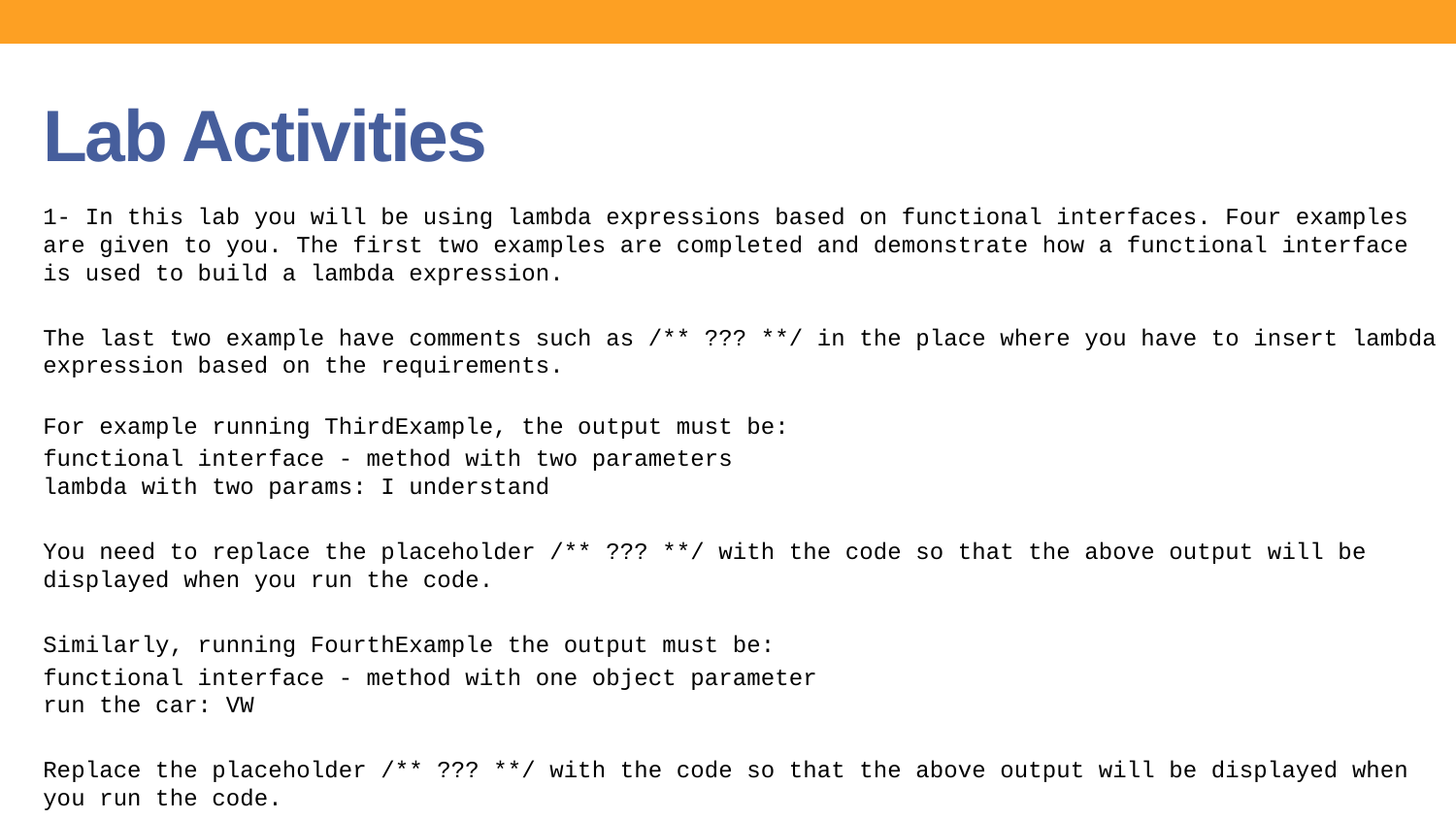

# Lab Activities
1- In this lab you will be using lambda expressions based on functional interfaces. Four examples are given to you. The first two examples are completed and demonstrate how a functional interface is used to build a lambda expression.

The last two example have comments such as /** ??? **/ in the place where you have to insert lambda expression based on the requirements.
 
For example running ThirdExample, the output must be:
functional interface - method with two parameters
lambda with two params: I understand

You need to replace the placeholder /** ??? **/ with the code so that the above output will be displayed when you run the code.

Similarly, running FourthExample the output must be:
functional interface - method with one object parameter
run the car: VW

Replace the placeholder /** ??? **/ with the code so that the above output will be displayed when you run the code.